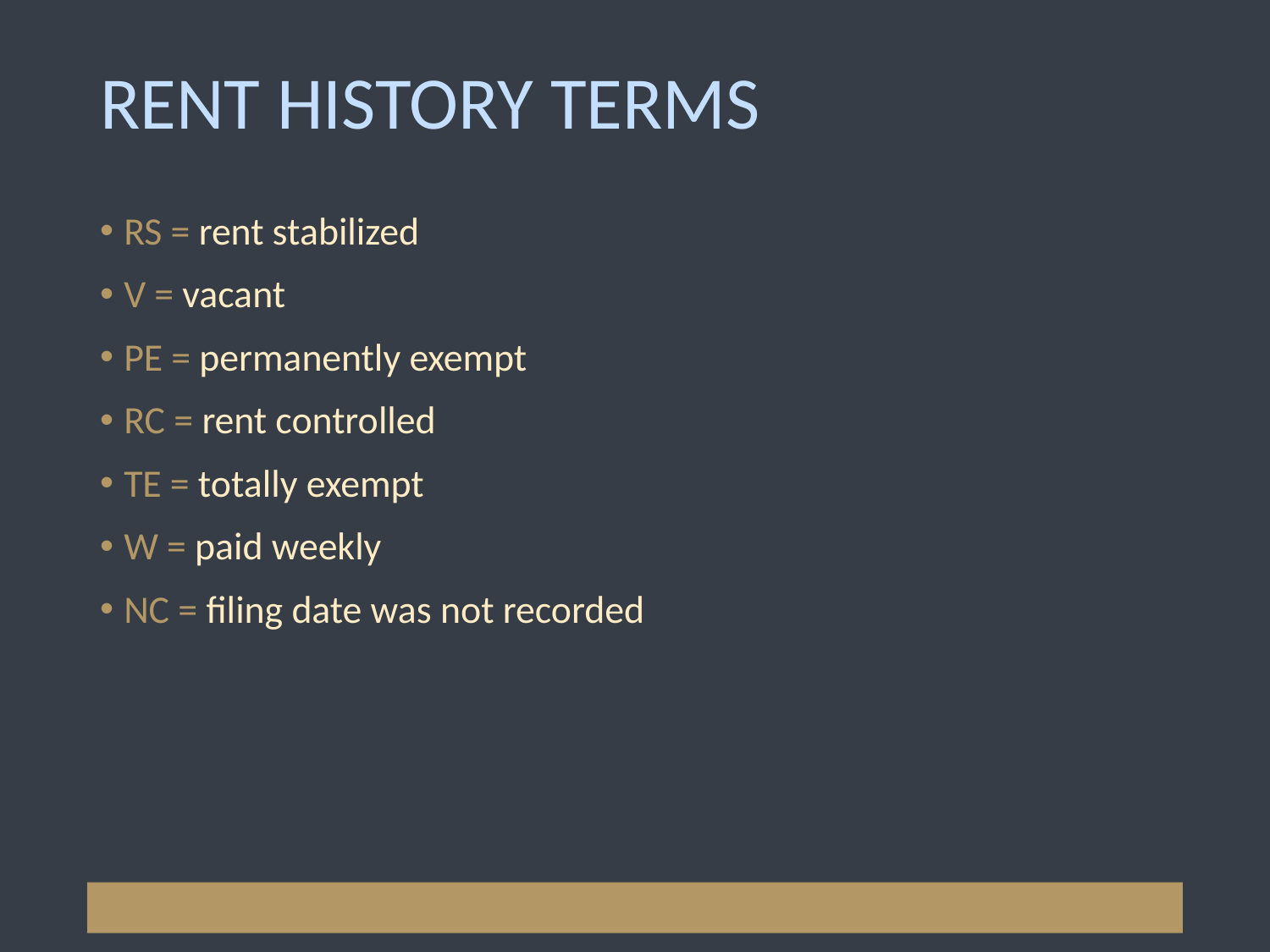

# RENT HISTORY TERMS
RS = rent stabilized
V = vacant
PE = permanently exempt
RC = rent controlled
TE = totally exempt
W = paid weekly
NC = filing date was not recorded